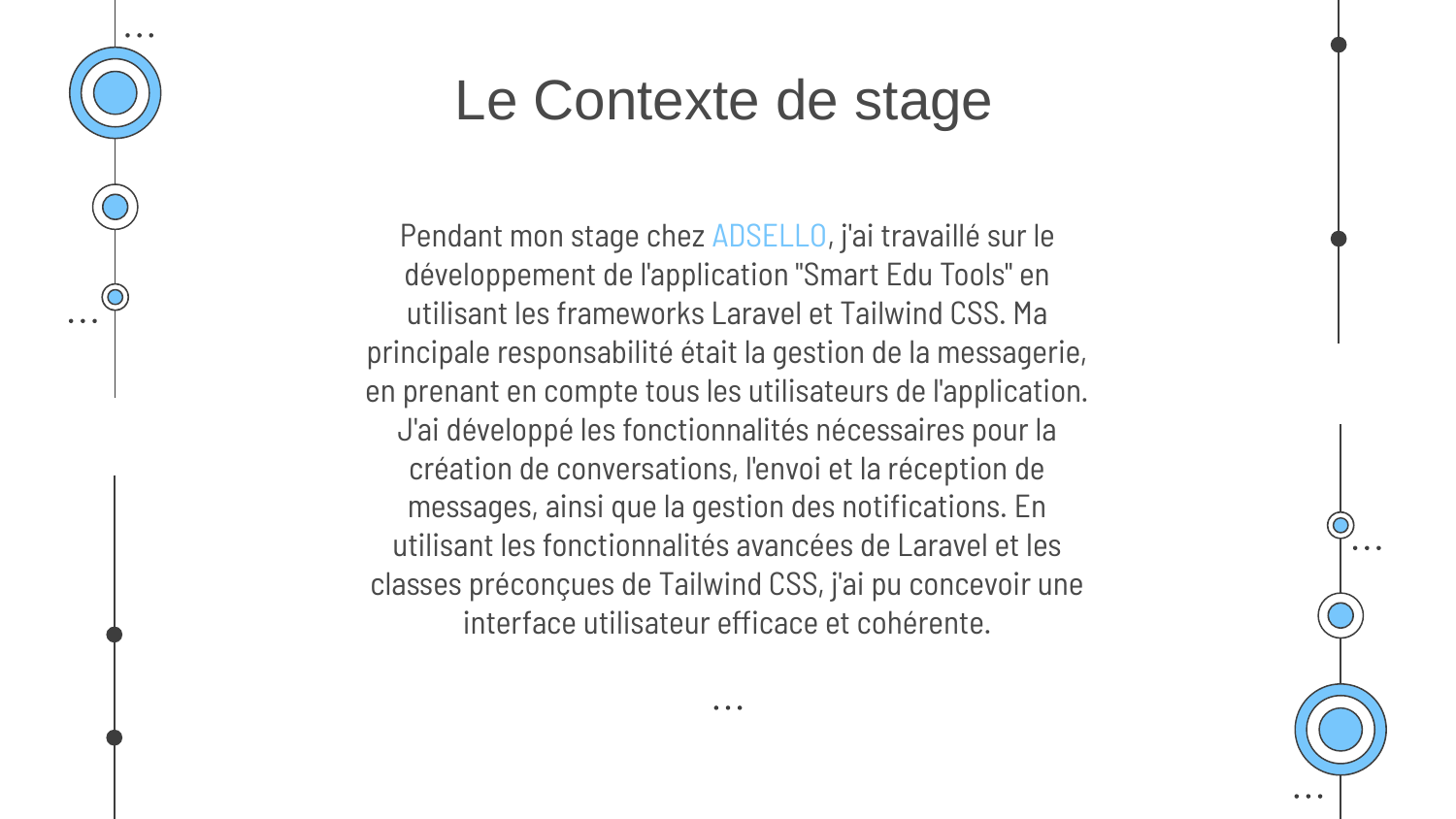

# Le Contexte de stage
Pendant mon stage chez ADSELLO, j'ai travaillé sur le développement de l'application "Smart Edu Tools" en utilisant les frameworks Laravel et Tailwind CSS. Ma principale responsabilité était la gestion de la messagerie, en prenant en compte tous les utilisateurs de l'application. J'ai développé les fonctionnalités nécessaires pour la création de conversations, l'envoi et la réception de messages, ainsi que la gestion des notifications. En utilisant les fonctionnalités avancées de Laravel et les classes préconçues de Tailwind CSS, j'ai pu concevoir une interface utilisateur efficace et cohérente.